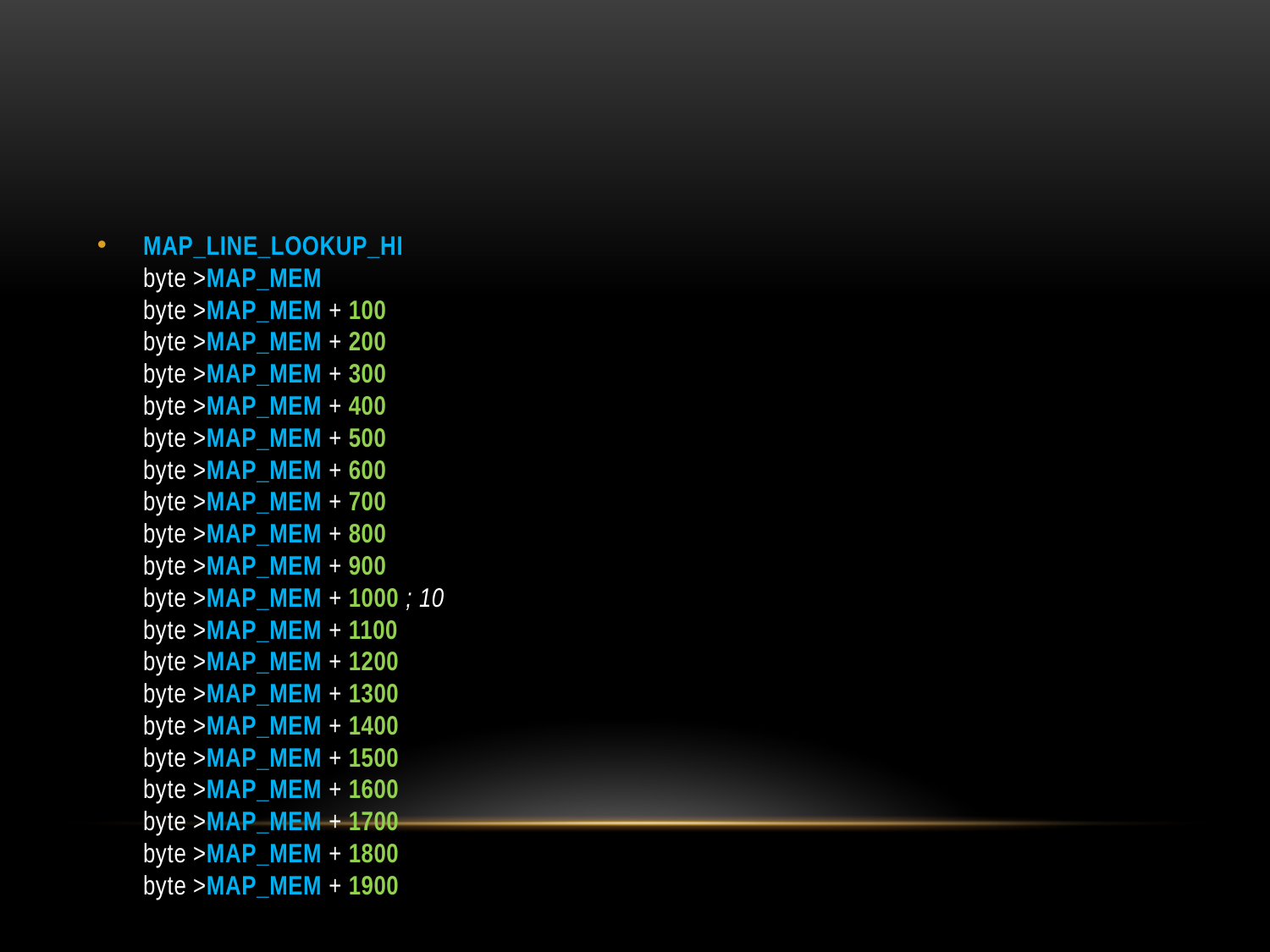

#
MAP_LINE_LOOKUP_HI
byte >MAP_MEM
byte >MAP_MEM + 100
byte >MAP_MEM + 200
byte >MAP_MEM + 300
byte >MAP_MEM + 400
byte >MAP_MEM + 500
byte >MAP_MEM + 600
byte >MAP_MEM + 700
byte >MAP_MEM + 800
byte >MAP_MEM + 900
byte >MAP_MEM + 1000 ; 10
byte >MAP_MEM + 1100
byte >MAP_MEM + 1200
byte >MAP_MEM + 1300
byte >MAP_MEM + 1400
byte >MAP_MEM + 1500
byte >MAP_MEM + 1600
byte >MAP_MEM + 1700
byte >MAP_MEM + 1800
byte >MAP_MEM + 1900